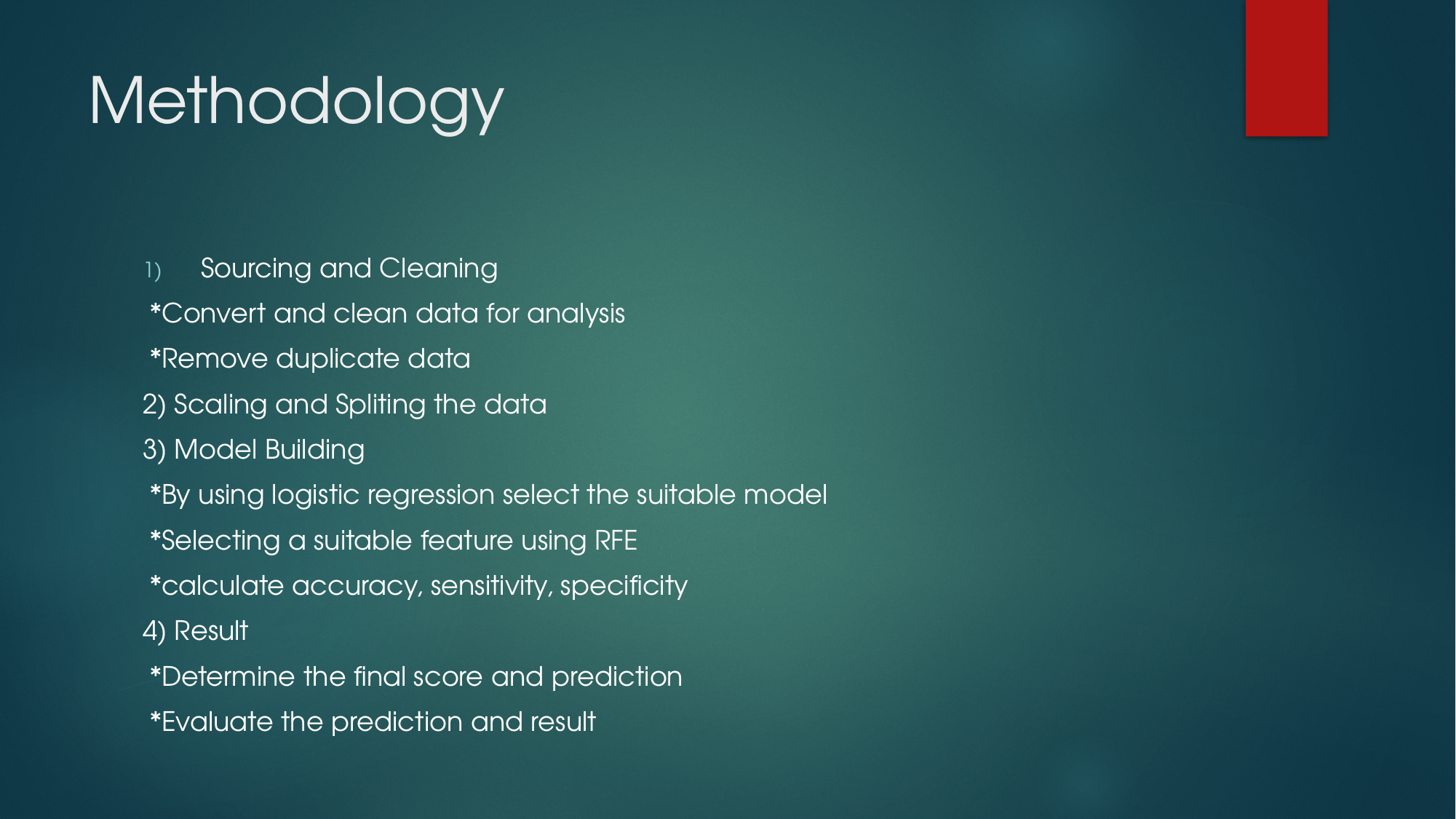

# Methodology
Sourcing and Cleaning
 *Convert and clean data for analysis
 *Remove duplicate data
2) Scaling and Spliting the data
3) Model Building
 *By using logistic regression select the suitable model
 *Selecting a suitable feature using RFE
 *calculate accuracy, sensitivity, specificity
4) Result
 *Determine the final score and prediction
 *Evaluate the prediction and result